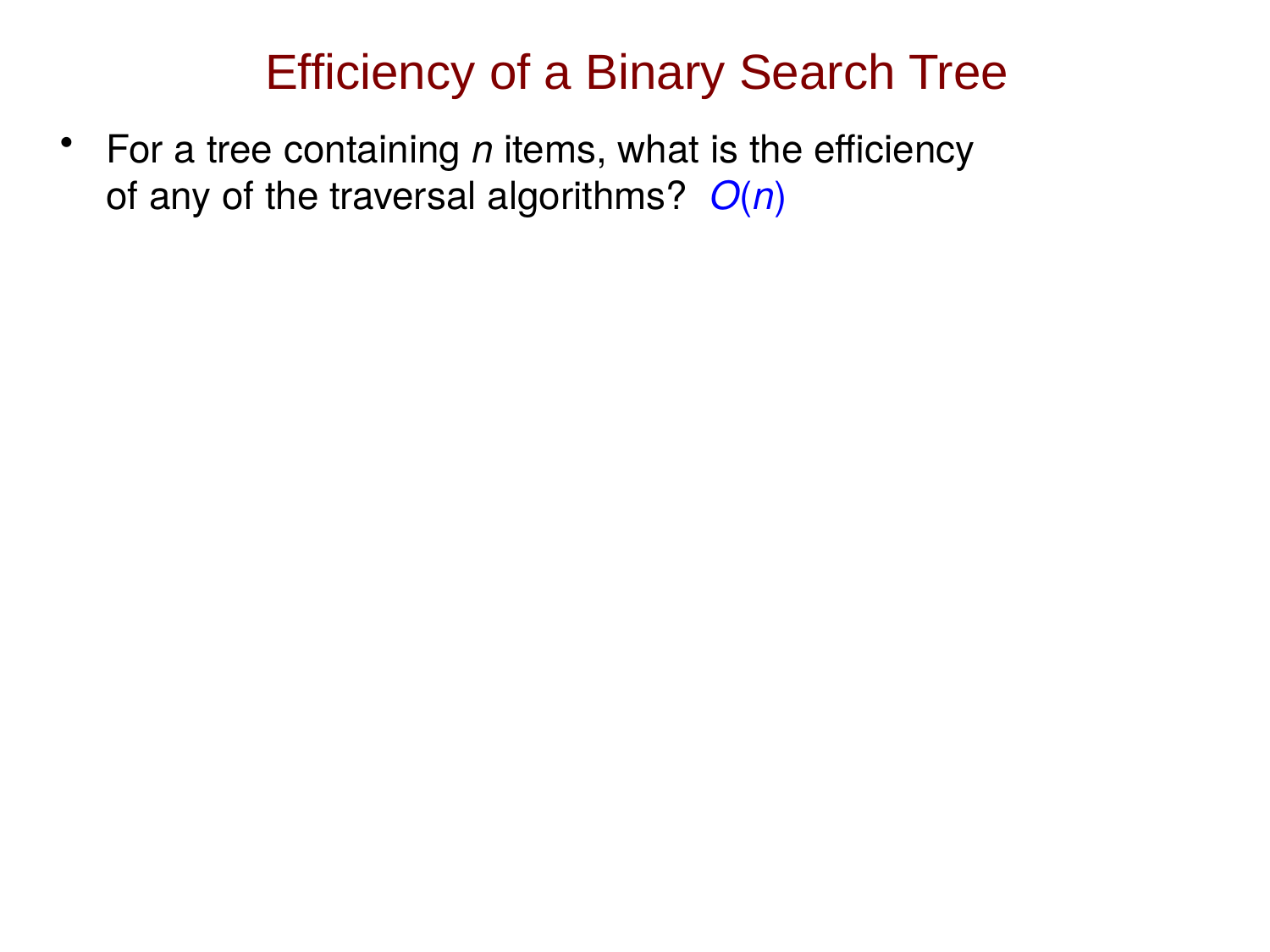

# Efficiency of a Binary Search Tree
For a tree containing n items, what is the efficiency
of any of the traversal algorithms?  O(n)